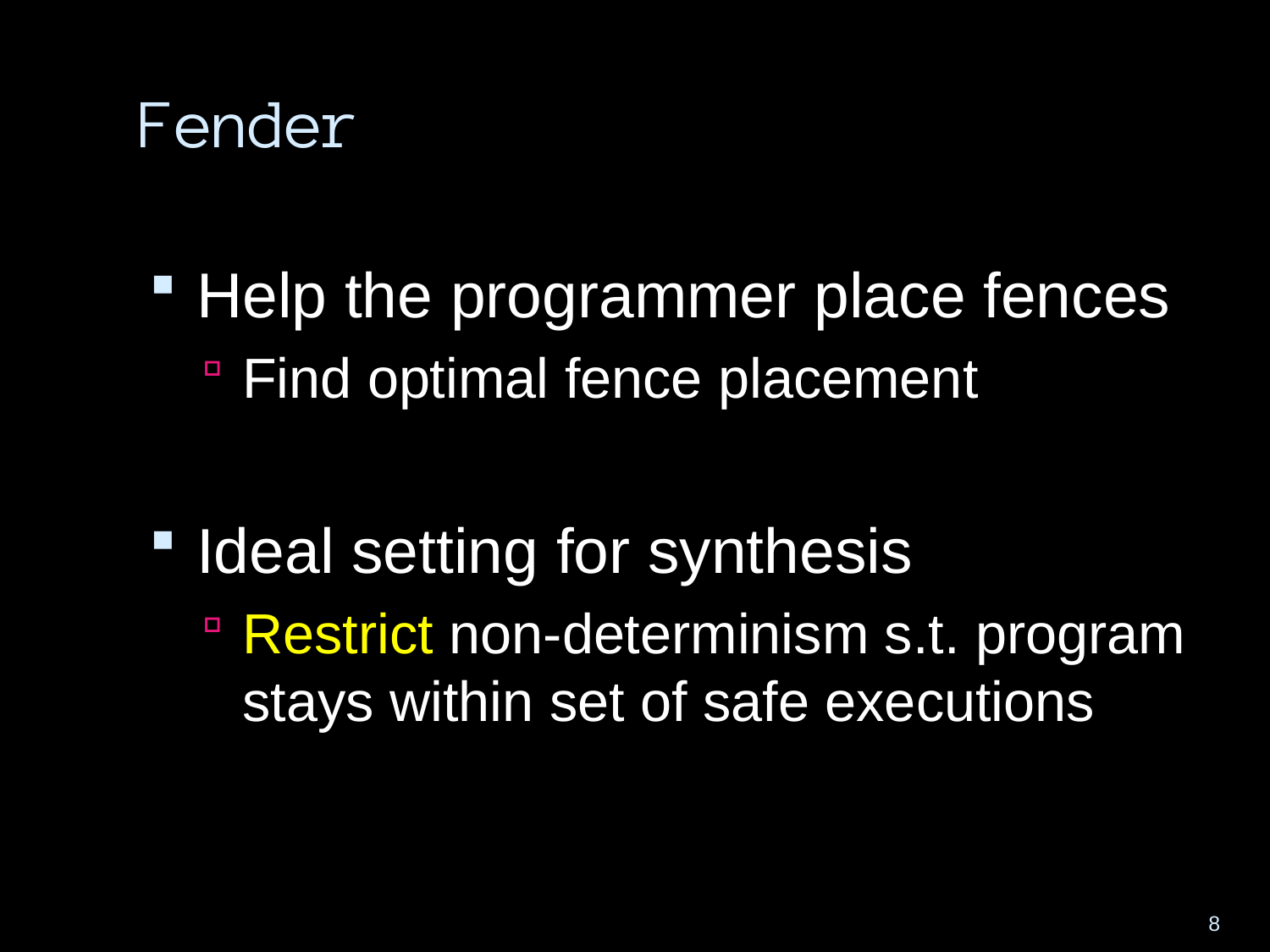

# Fender
Help the programmer place fences
Find optimal fence placement

Ideal setting for synthesis
Restrict non-determinism s.t. program stays within set of safe executions

8